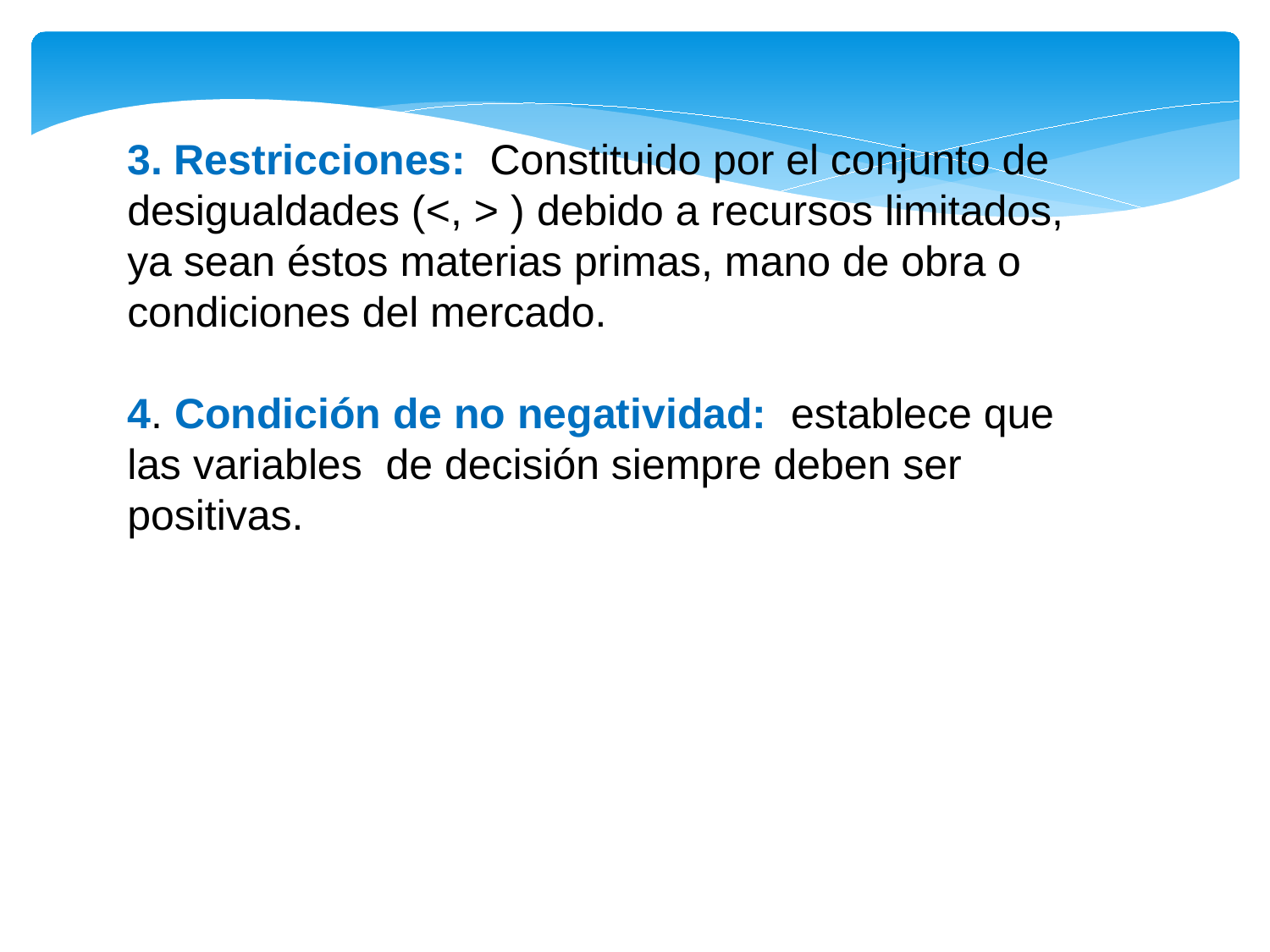

3. Restricciones:  Constituido por el conjunto de desigualdades (<, > ) debido a recursos limitados, ya sean éstos materias primas, mano de obra o condiciones del mercado.

4. Condición de no negatividad:  establece que las variables  de decisión siempre deben ser positivas.